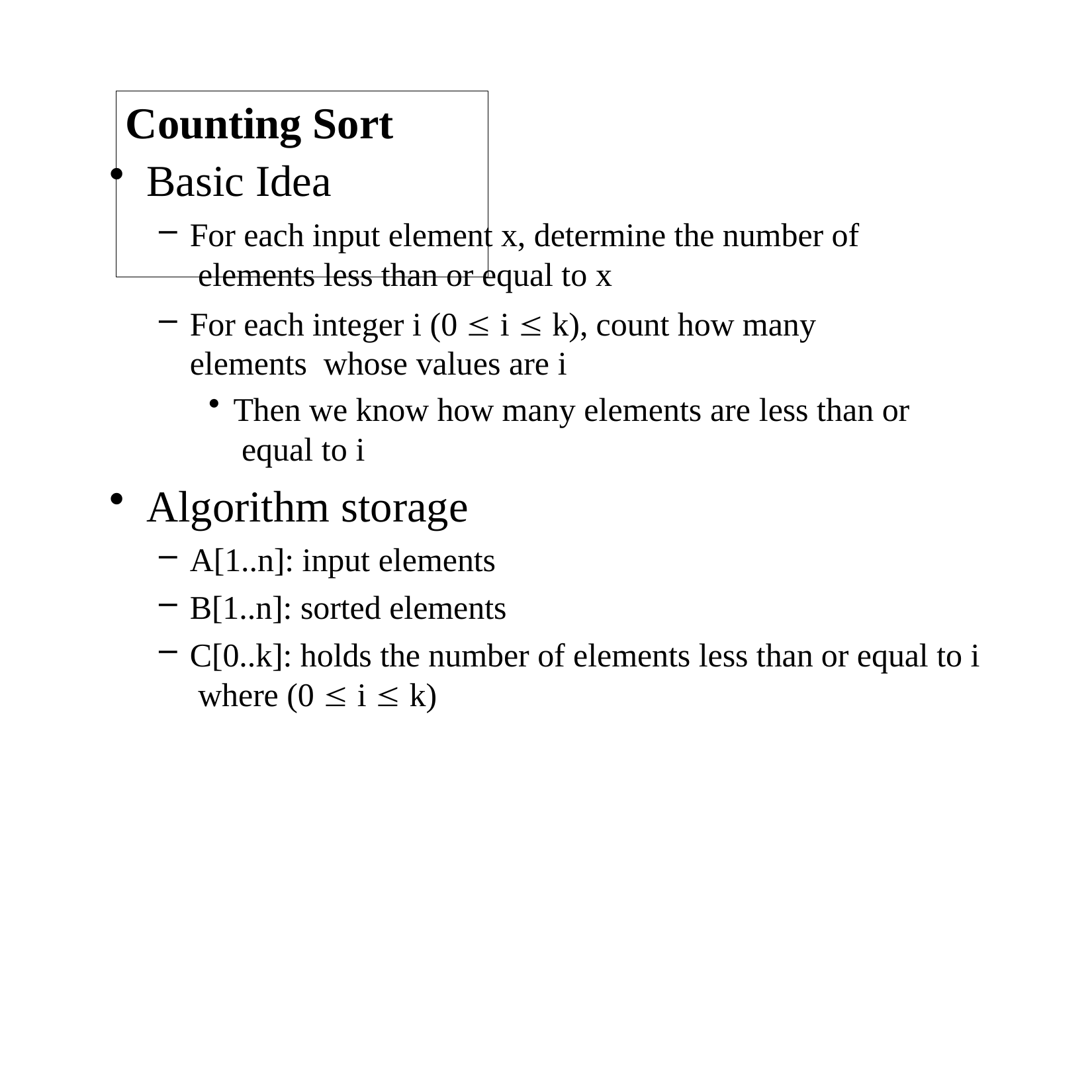

# Counting Sort
Basic Idea
For each input element x, determine the number of  elements less than or equal to x
For each integer i (0 ≤ i ≤ k), count how many elements  whose values are i
Then we know how many elements are less than or  equal to i
Algorithm storage
A[1..n]: input elements
B[1..n]: sorted elements
C[0..k]: holds the number of elements less than or equal to i  where (0 ≤ i ≤ k)